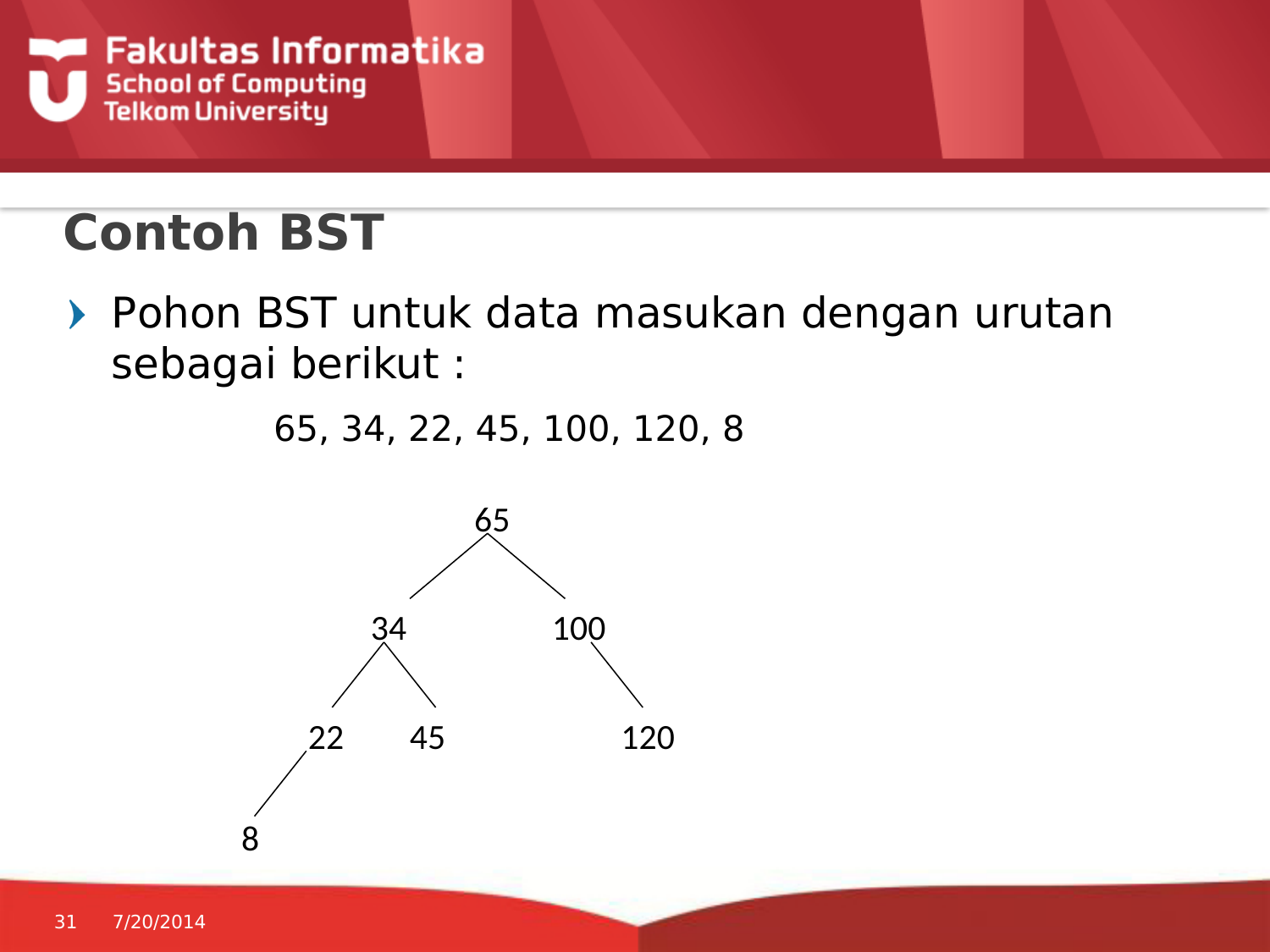

# Contoh BST
Pohon BST untuk data masukan dengan urutan sebagai berikut :
65, 34, 22, 45, 100, 120, 8
65

34
100

22
45
120

8

31
7/20/2014